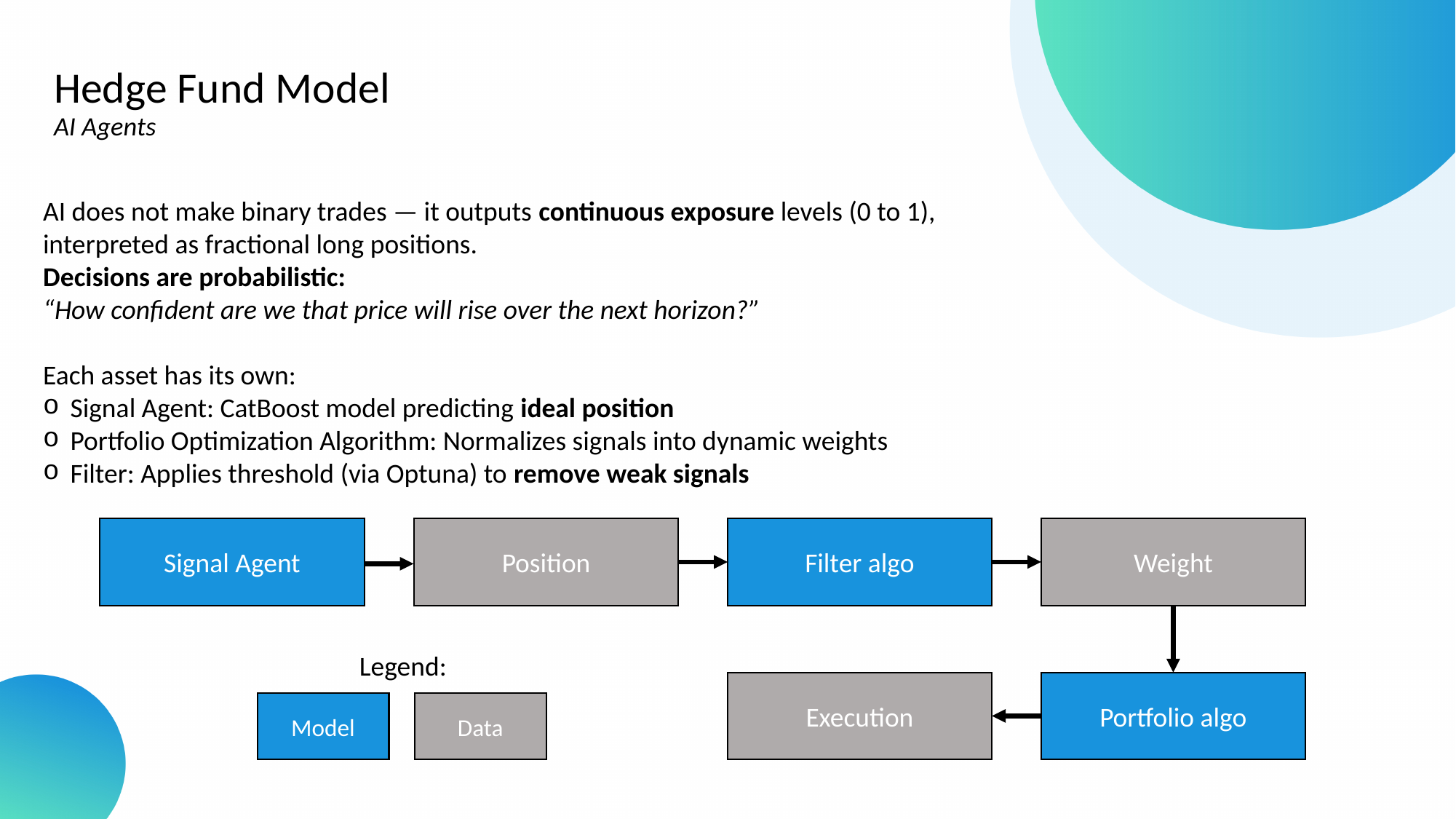

# Hedge Fund Model AI Agents
AI does not make binary trades — it outputs continuous exposure levels (0 to 1), interpreted as fractional long positions.
Decisions are probabilistic:
“How confident are we that price will rise over the next horizon?”

Each asset has its own:
Signal Agent: CatBoost model predicting ideal position
Portfolio Optimization Algorithm: Normalizes signals into dynamic weights
Filter: Applies threshold (via Optuna) to remove weak signals
Signal Agent
Position
Filter algo
Weight
Legend:
Execution
Portfolio algo
Model
Data